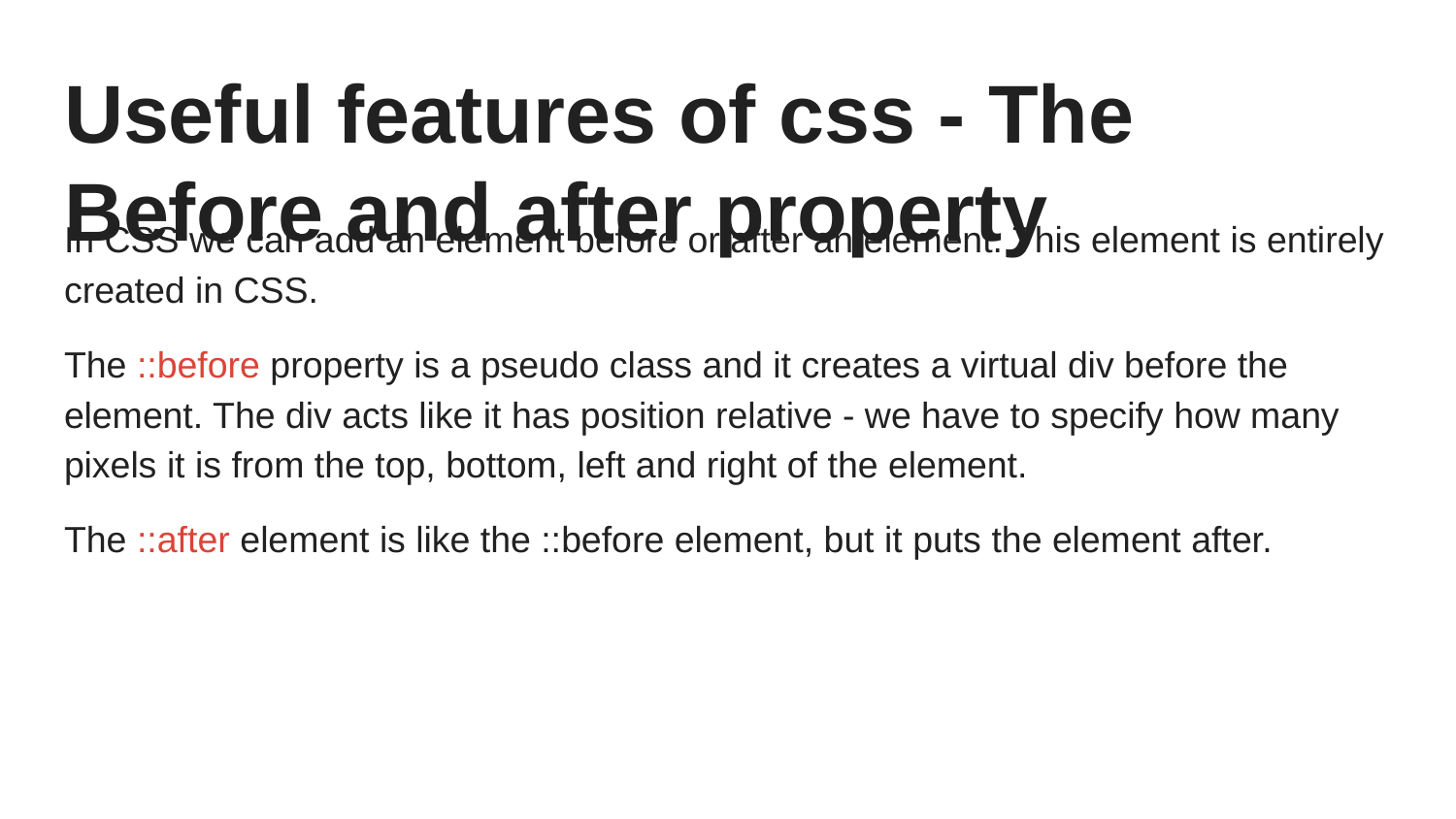

# Useful features of css - The Before and after property

In CSS we can add an element before or after an element. This element is entirely created in CSS.
The ::before property is a pseudo class and it creates a virtual div before the element. The div acts like it has position relative - we have to specify how many pixels it is from the top, bottom, left and right of the element.
The ::after element is like the ::before element, but it puts the element after.